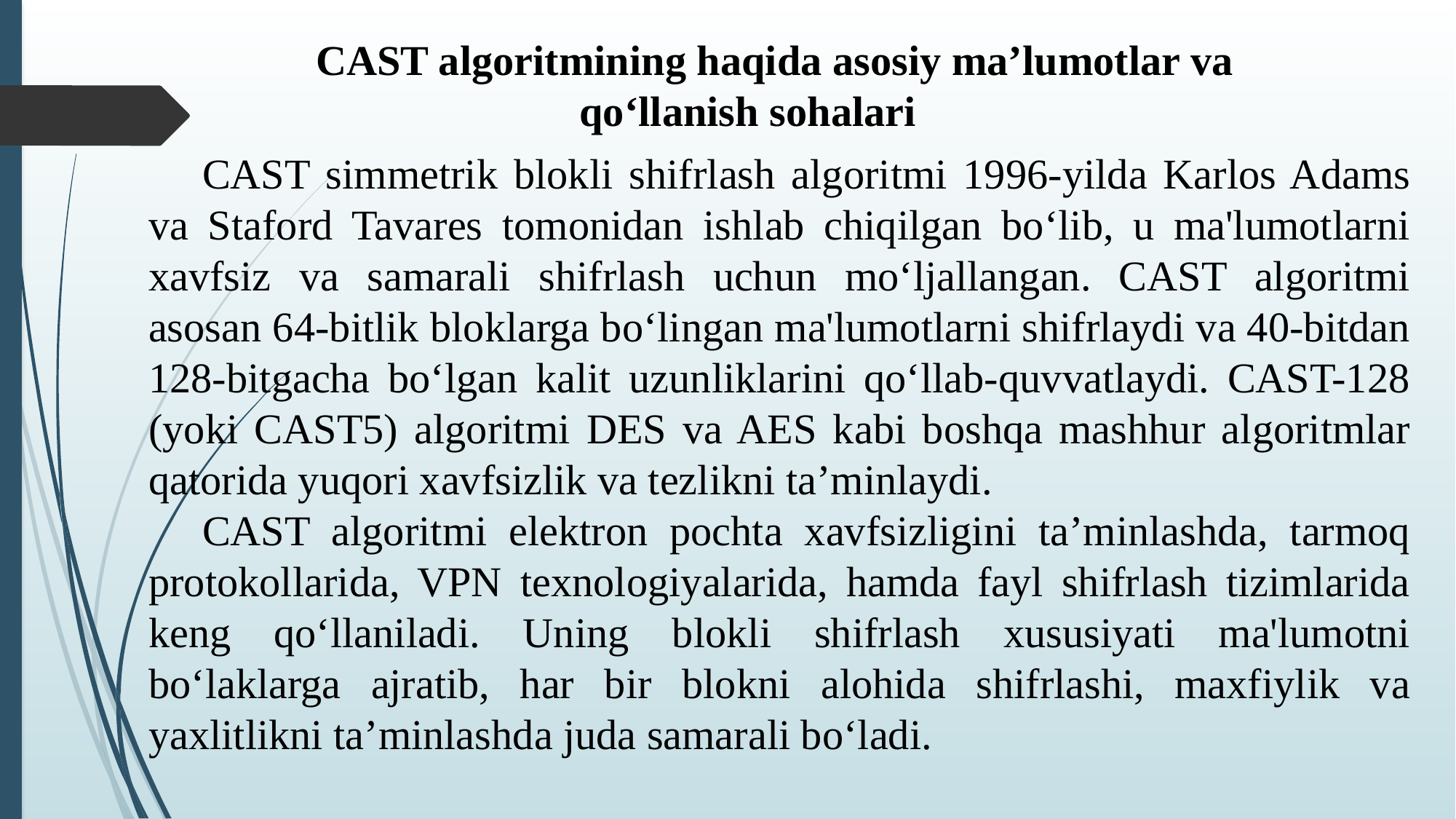

CAST algoritmining haqida asosiy ma’lumotlar va qo‘llanish sohalari
CAST simmetrik blokli shifrlash algoritmi 1996-yilda Karlos Adams va Staford Tavares tomonidan ishlab chiqilgan bo‘lib, u ma'lumotlarni xavfsiz va samarali shifrlash uchun mo‘ljallangan. CAST algoritmi asosan 64-bitlik bloklarga bo‘lingan ma'lumotlarni shifrlaydi va 40-bitdan 128-bitgacha bo‘lgan kalit uzunliklarini qo‘llab-quvvatlaydi. CAST-128 (yoki CAST5) algoritmi DES va AES kabi boshqa mashhur algoritmlar qatorida yuqori xavfsizlik va tezlikni ta’minlaydi.
CAST algoritmi elektron pochta xavfsizligini ta’minlashda, tarmoq protokollarida, VPN texnologiyalarida, hamda fayl shifrlash tizimlarida keng qo‘llaniladi. Uning blokli shifrlash xususiyati ma'lumotni bo‘laklarga ajratib, har bir blokni alohida shifrlashi, maxfiylik va yaxlitlikni ta’minlashda juda samarali bo‘ladi.